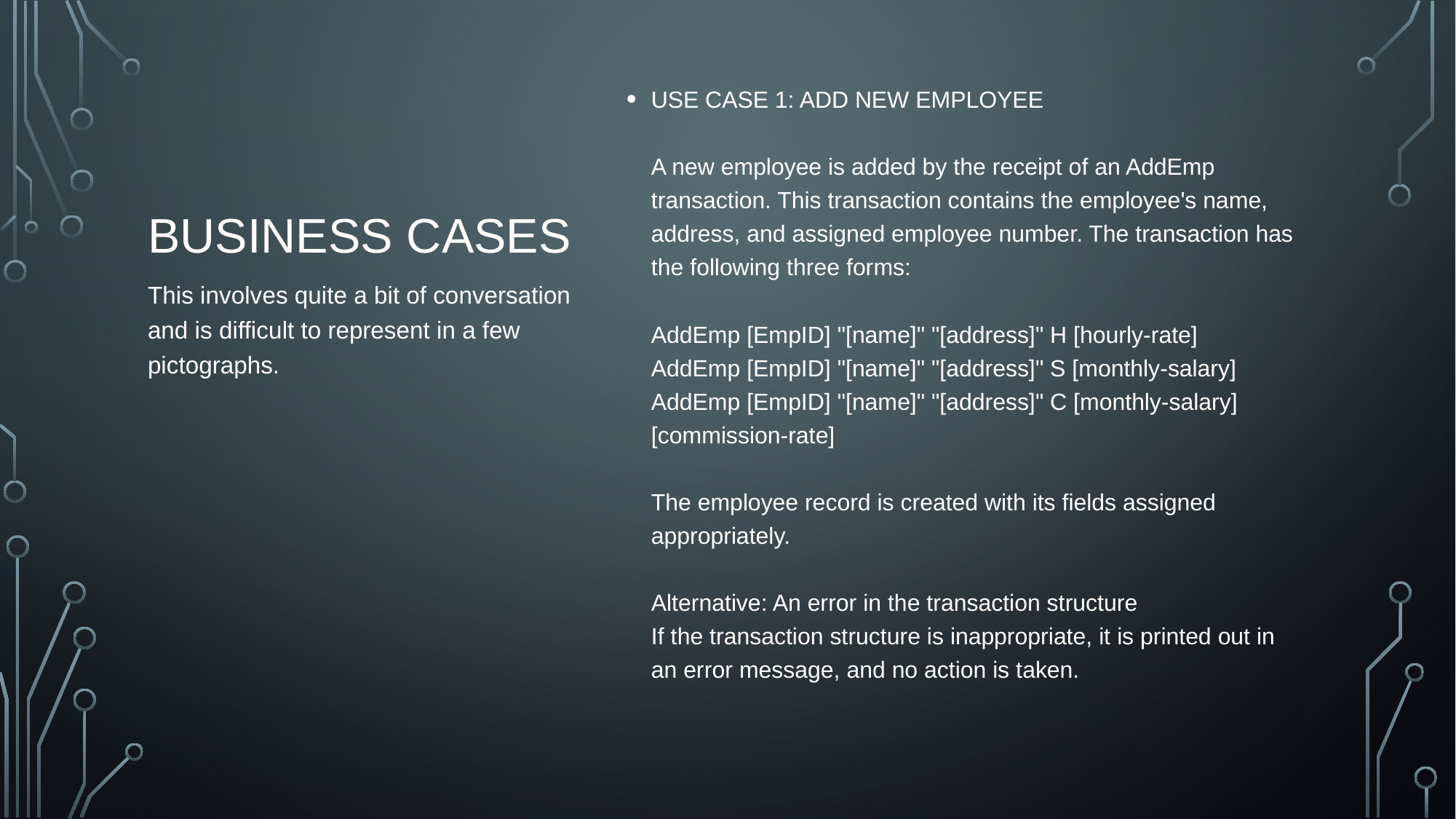

USE CASE 1: ADD NEW EMPLOYEE
A new employee is added by the receipt of an AddEmp transaction. This transaction contains the employee's name, address, and assigned employee number. The transaction has the following three forms:
AddEmp [EmpID] "[name]" "[address]" H [hourly-rate]
AddEmp [EmpID] "[name]" "[address]" S [monthly-salary]
AddEmp [EmpID] "[name]" "[address]" C [monthly-salary] [commission-rate]
The employee record is created with its fields assigned appropriately.
Alternative: An error in the transaction structure
If the transaction structure is inappropriate, it is printed out in an error message, and no action is taken.
# Business Cases
This involves quite a bit of conversation and is difficult to represent in a few pictographs.